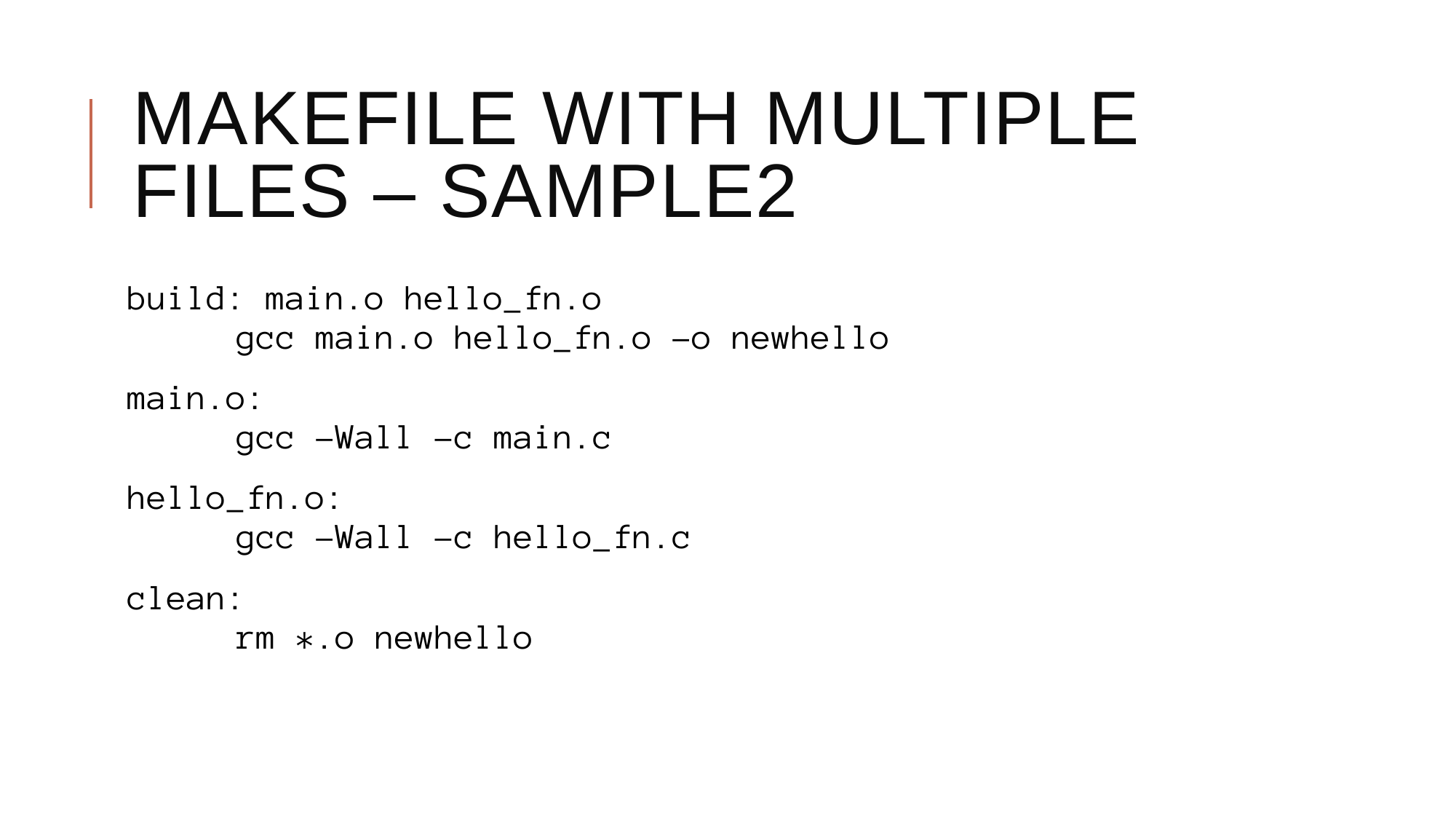

# Makefile with Multiple files – sample2
build: main.o hello_fn.o
	gcc main.o hello_fn.o -o newhello
main.o:
	gcc -Wall -c main.c
hello_fn.o:
	gcc -Wall -c hello_fn.c
clean:
	rm *.o newhello